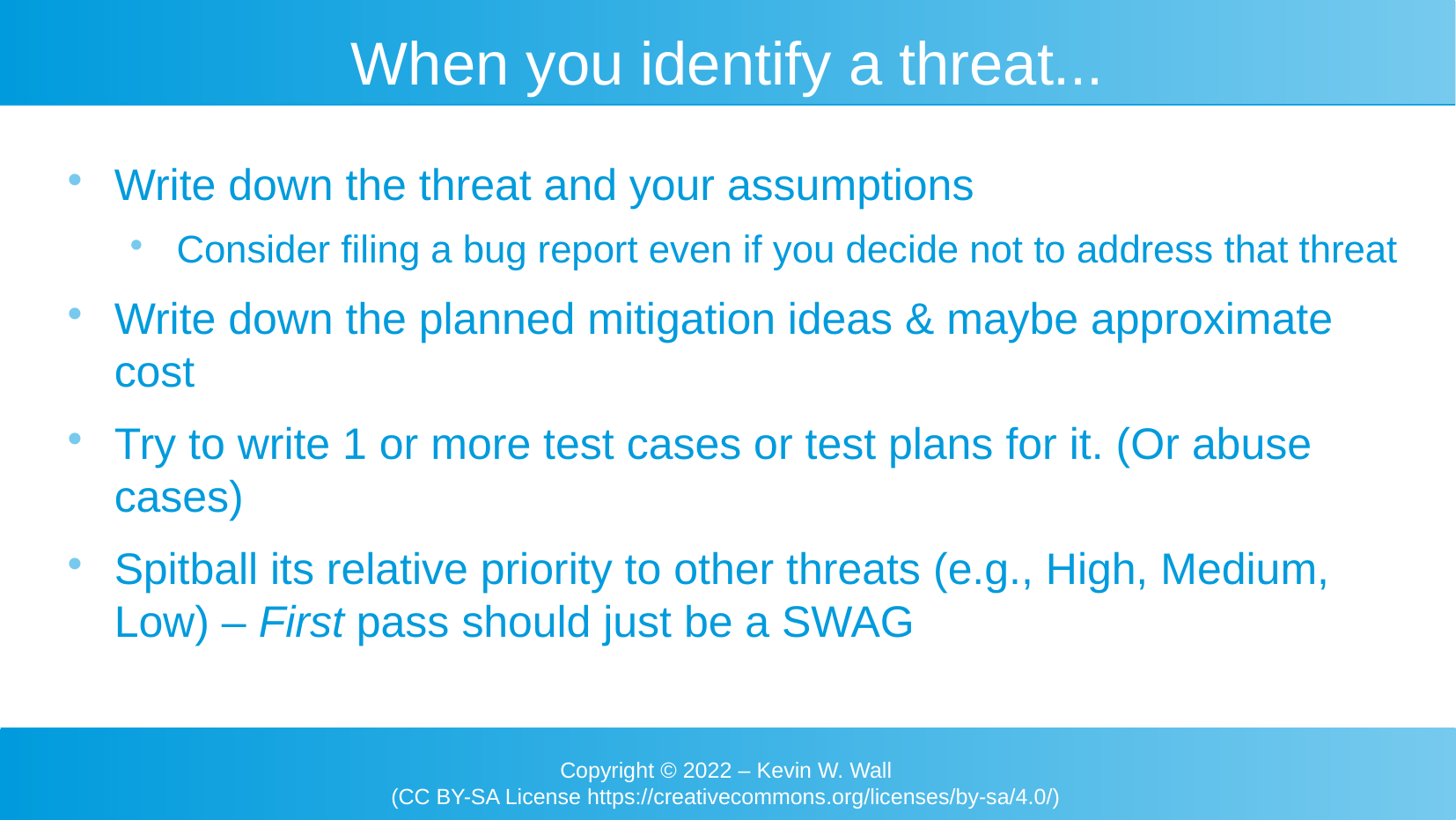

When you identify a threat...
Write down the threat and your assumptions
Consider filing a bug report even if you decide not to address that threat
Write down the planned mitigation ideas & maybe approximate cost
Try to write 1 or more test cases or test plans for it. (Or abuse cases)
Spitball its relative priority to other threats (e.g., High, Medium, Low) – First pass should just be a SWAG